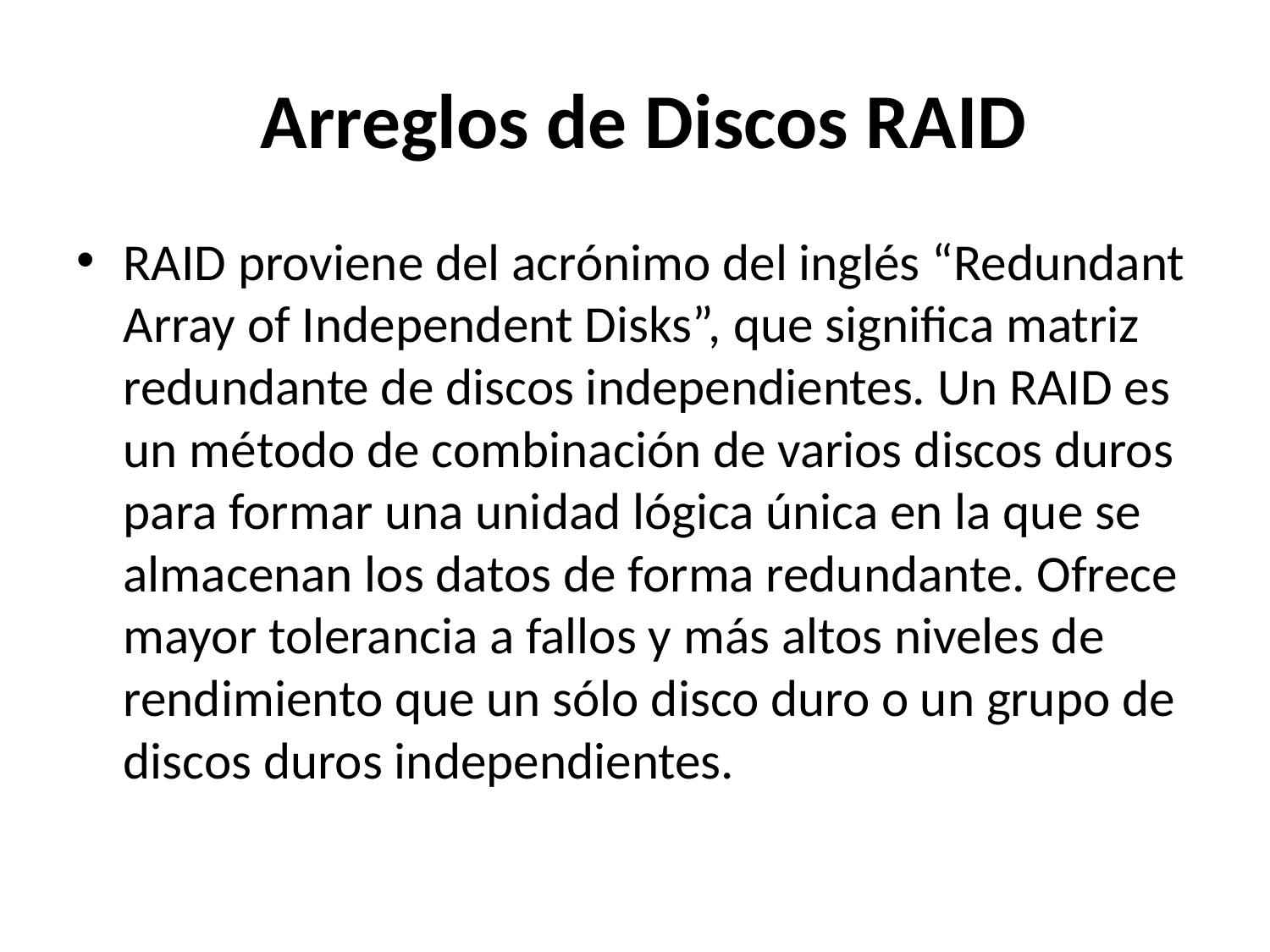

# Arreglos de Discos RAID
RAID proviene del acrónimo del inglés “Redundant Array of Independent Disks”, que significa matriz redundante de discos independientes. Un RAID es un método de combinación de varios discos duros para formar una unidad lógica única en la que se almacenan los datos de forma redundante. Ofrece mayor tolerancia a fallos y más altos niveles de rendimiento que un sólo disco duro o un grupo de discos duros independientes.